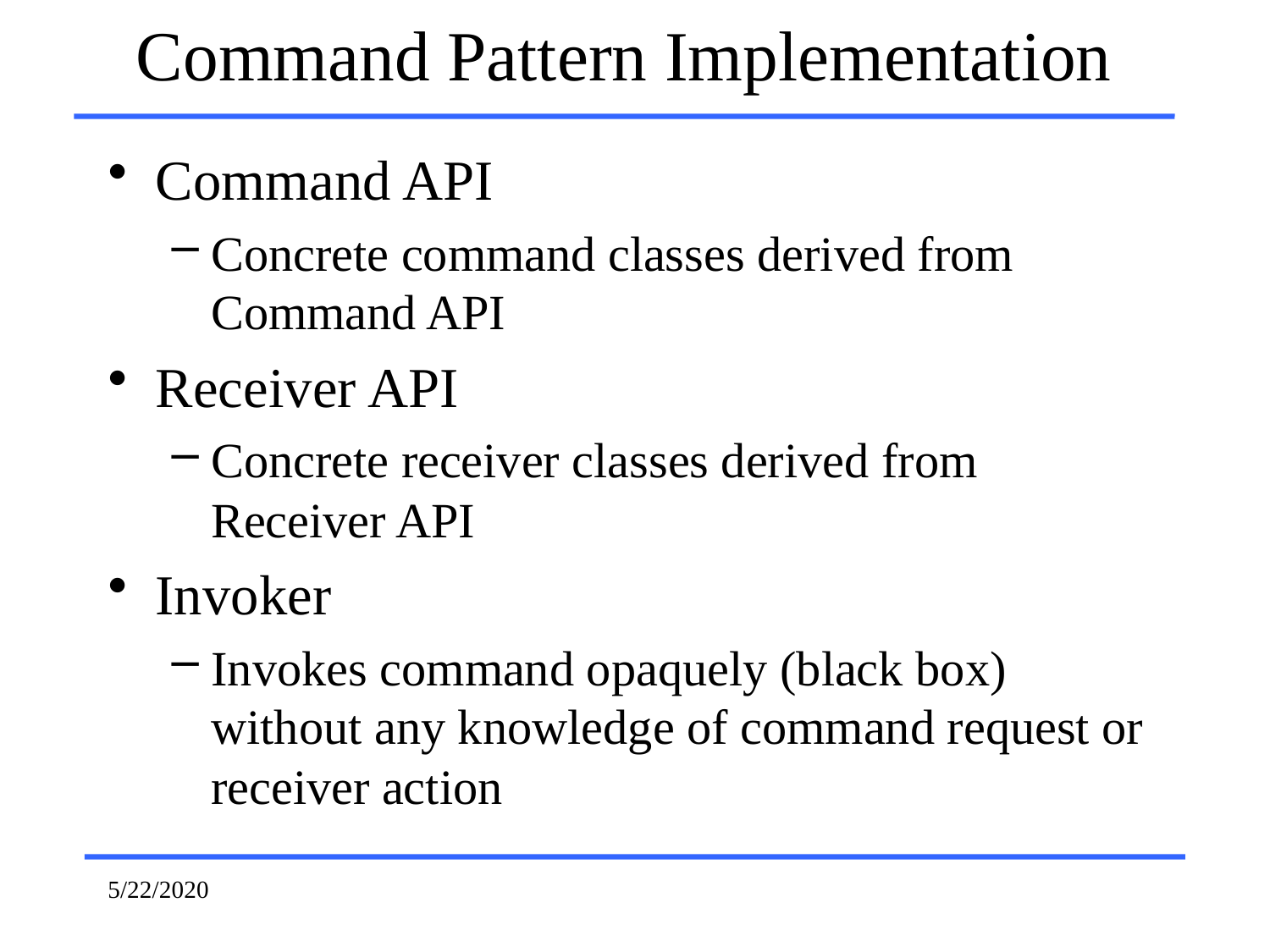

Command Pattern Implementation
Command API
Concrete command classes derived from Command API
Receiver API
Concrete receiver classes derived from Receiver API
Invoker
Invokes command opaquely (black box) without any knowledge of command request or receiver action
5/22/2020